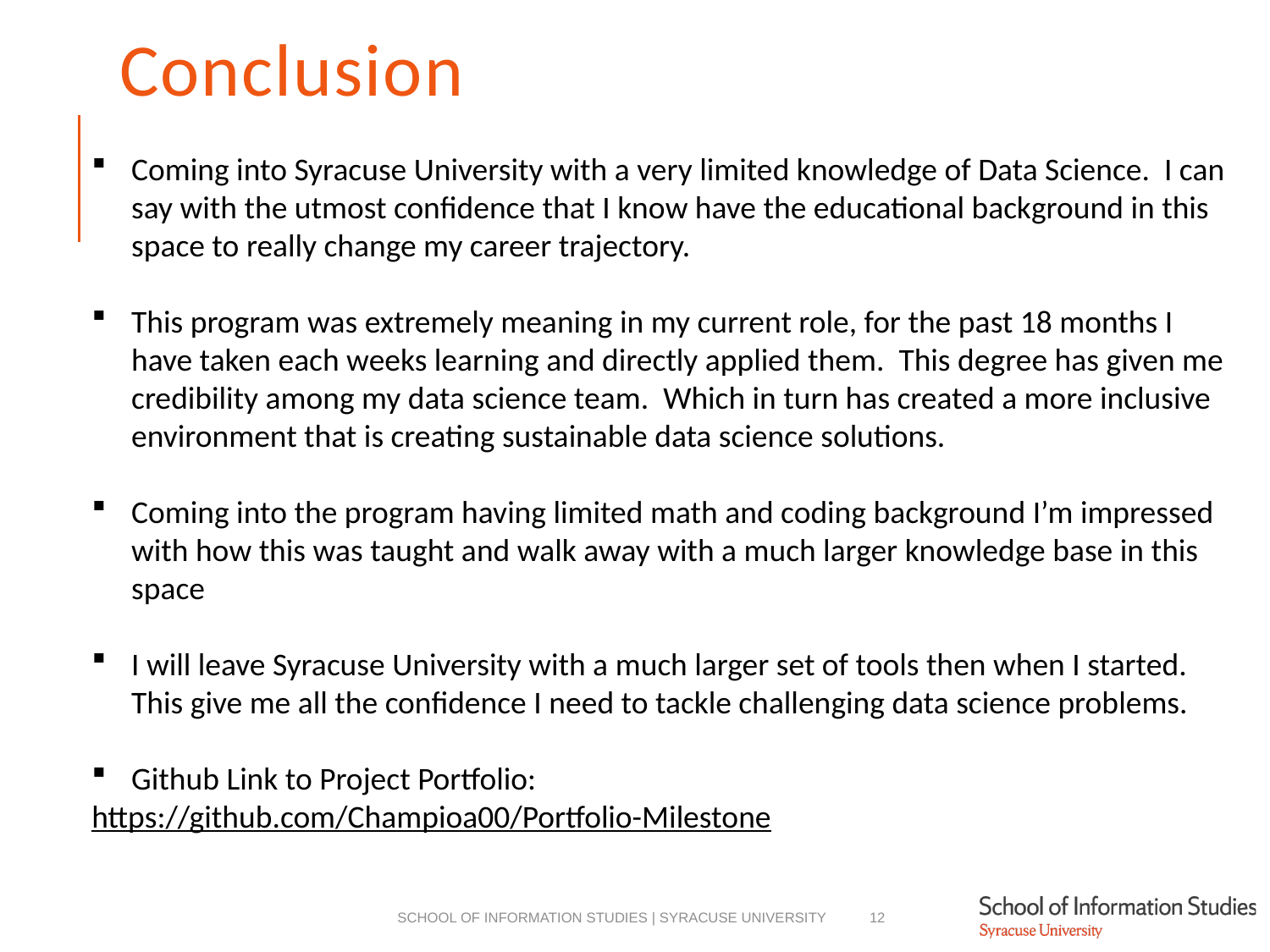

# Conclusion

Coming into Syracuse University with a very limited knowledge of Data Science.  I can say with the utmost confidence that I know have the educational background in this space to really change my career trajectory.

This program was extremely meaning in my current role, for the past 18 months I have taken each weeks learning and directly applied them.  This degree has given me credibility among my data science team.  Which in turn has created a more inclusive environment that is creating sustainable data science solutions.

Coming into the program having limited math and coding background I’m impressed with how this was taught and walk away with a much larger knowledge base in this space

I will leave Syracuse University with a much larger set of tools then when I started.  This give me all the confidence I need to tackle challenging data science problems.

Github Link to Project Portfolio:
https://github.com/Champioa00/Portfolio-Milestone
School of Information Studies | Syracuse University
12